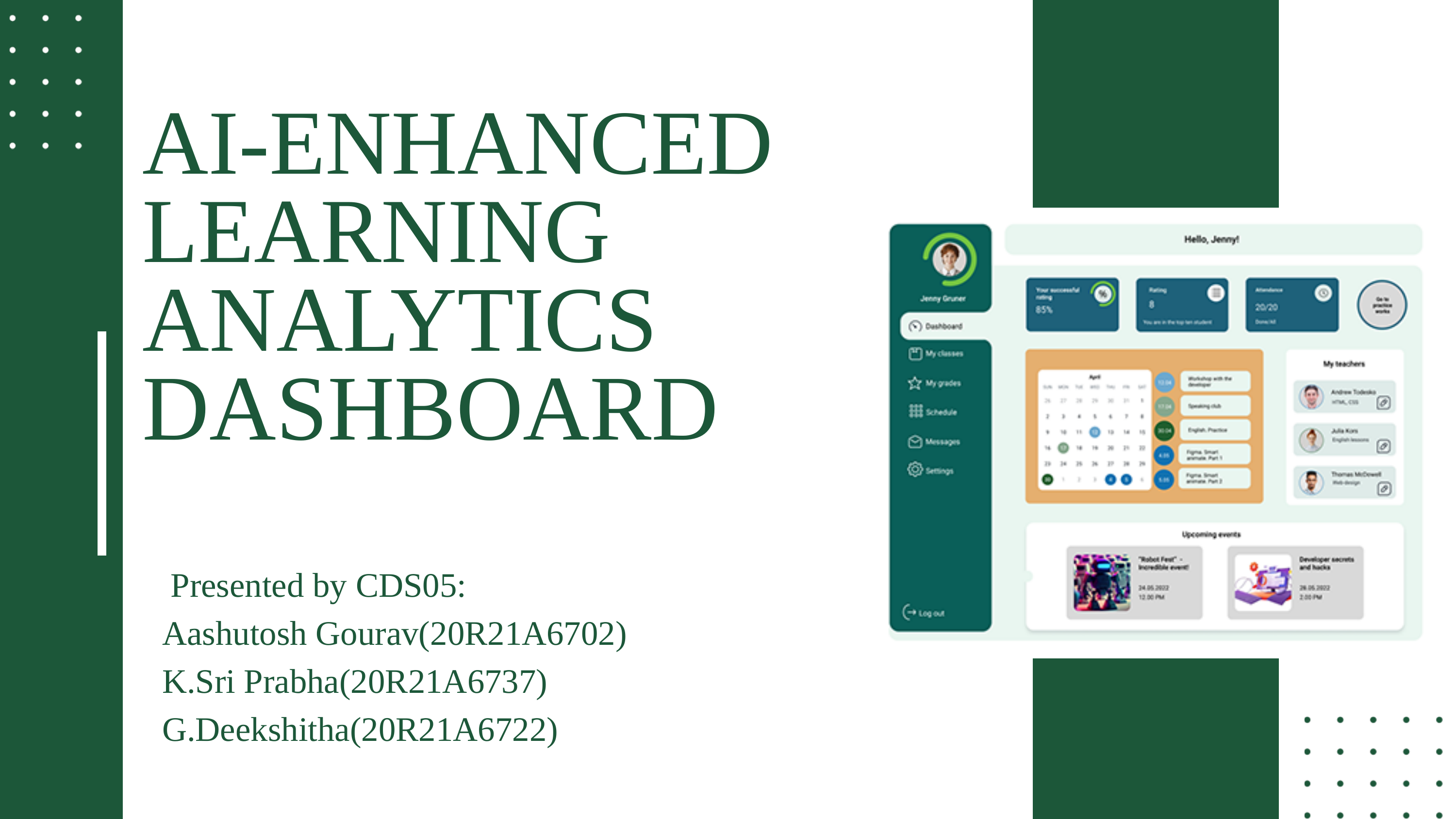

AI-ENHANCED LEARNING
ANALYTICS DASHBOARD

 Presented by CDS05:
Aashutosh Gourav(20R21A6702)
K.Sri Prabha(20R21A6737)
G.Deekshitha(20R21A6722)